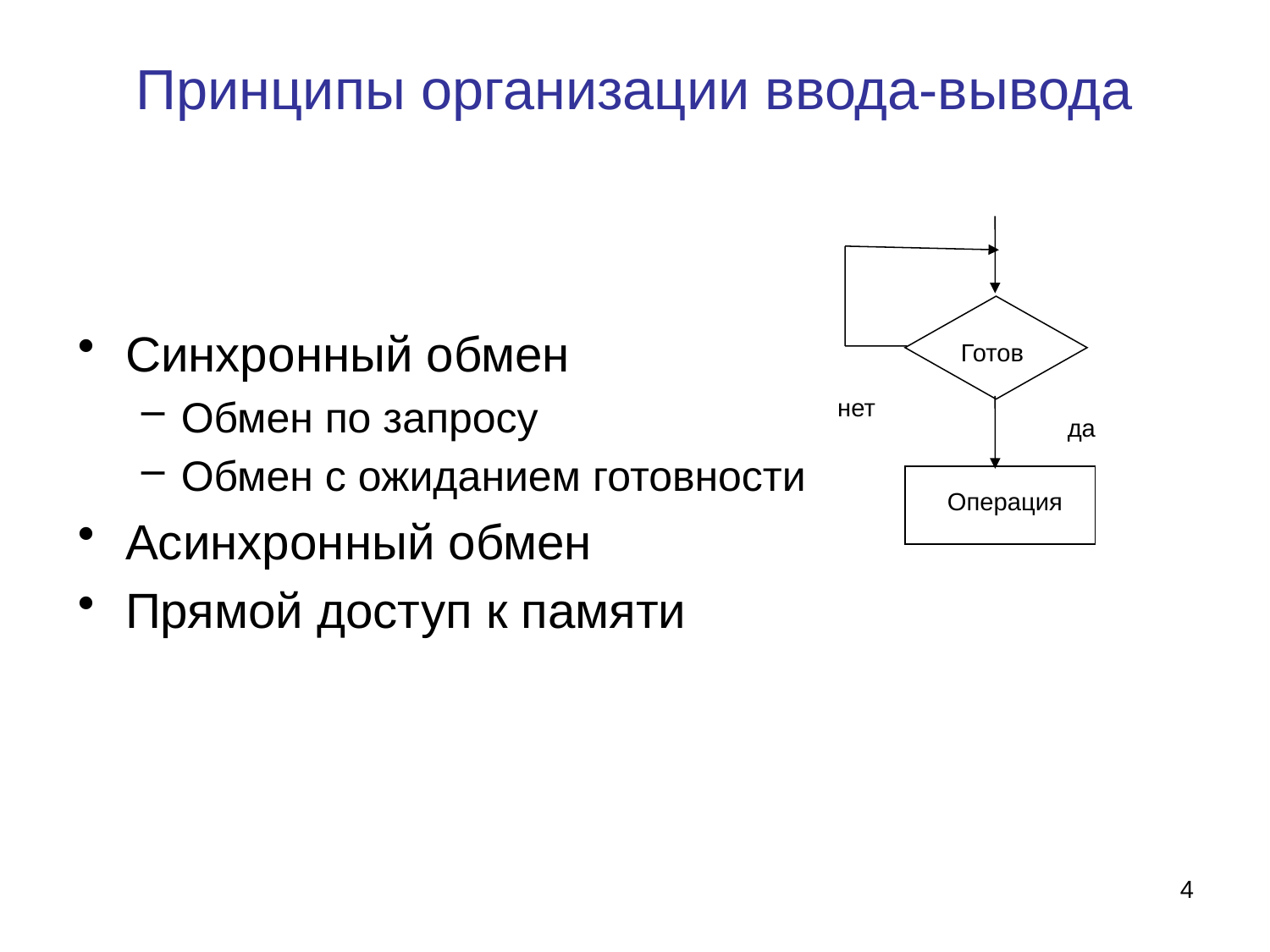

# Принципы организации ввода-вывода

Готов
Синхронный обмен
Обмен по запросу
Обмен с ожиданием готовности
Асинхронный обмен
Прямой доступ к памяти

нет

да

Операция
4